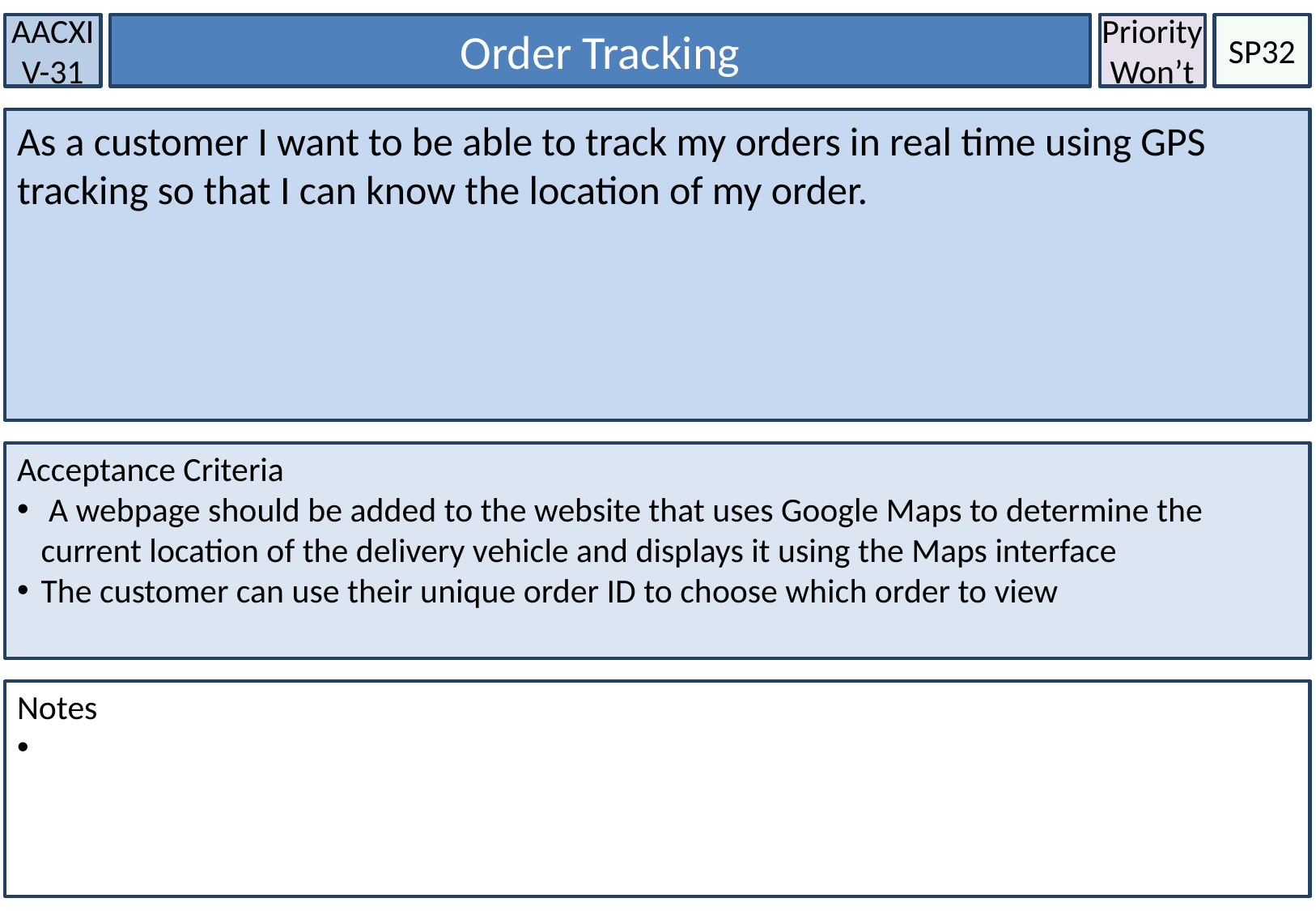

AACXIV-31
Order Tracking
Priority
Won’t
SP32
As a customer I want to be able to track my orders in real time using GPS tracking so that I can know the location of my order.
Acceptance Criteria
 A webpage should be added to the website that uses Google Maps to determine the current location of the delivery vehicle and displays it using the Maps interface
The customer can use their unique order ID to choose which order to view
Notes